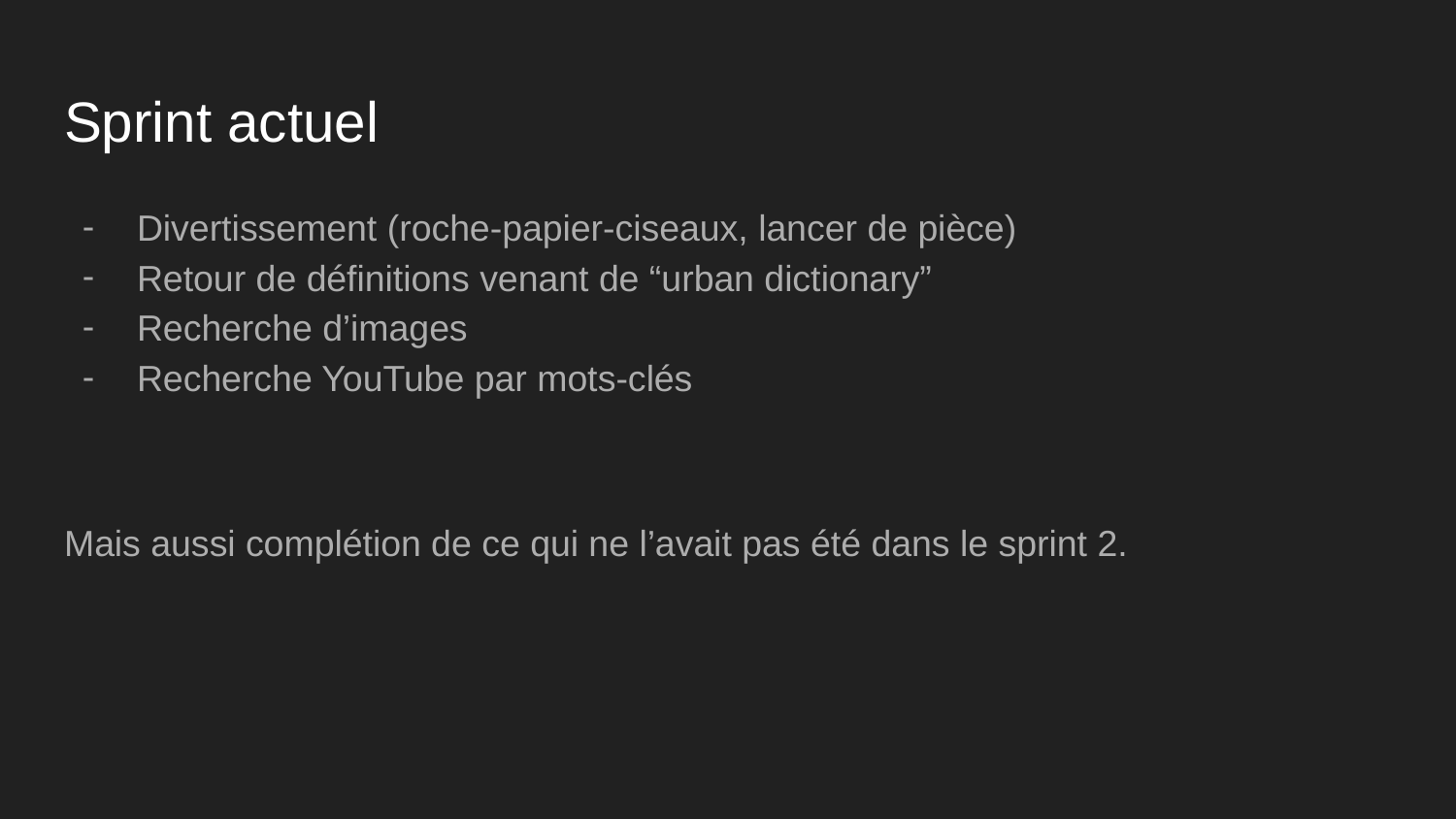

# Sprint actuel
Divertissement (roche-papier-ciseaux, lancer de pièce)
Retour de définitions venant de “urban dictionary”
Recherche d’images
Recherche YouTube par mots-clés

Mais aussi complétion de ce qui ne l’avait pas été dans le sprint 2.